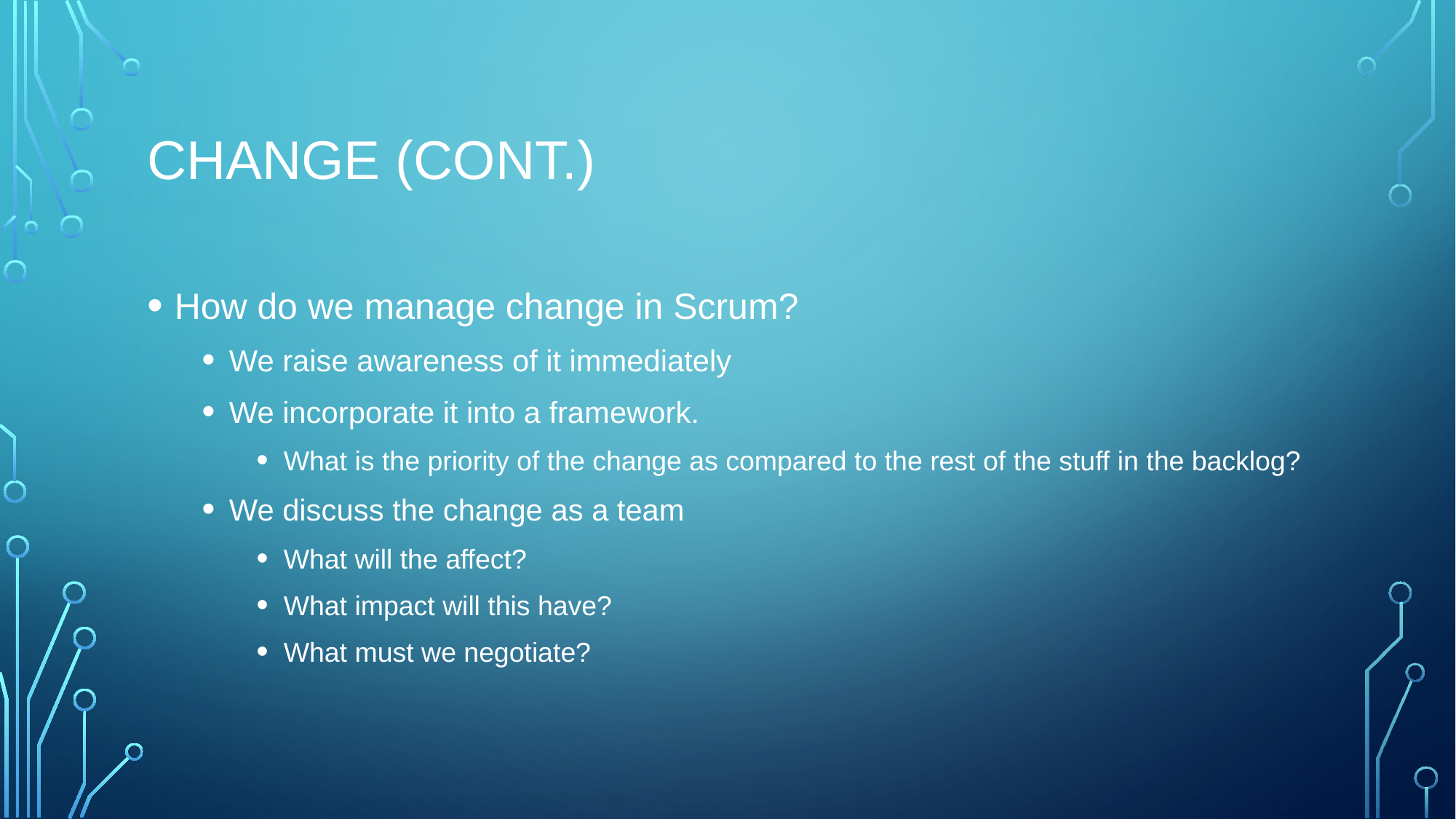

# Change (cont.)
How do we manage change in Scrum?
We raise awareness of it immediately
We incorporate it into a framework.
What is the priority of the change as compared to the rest of the stuff in the backlog?
We discuss the change as a team
What will the affect?
What impact will this have?
What must we negotiate?